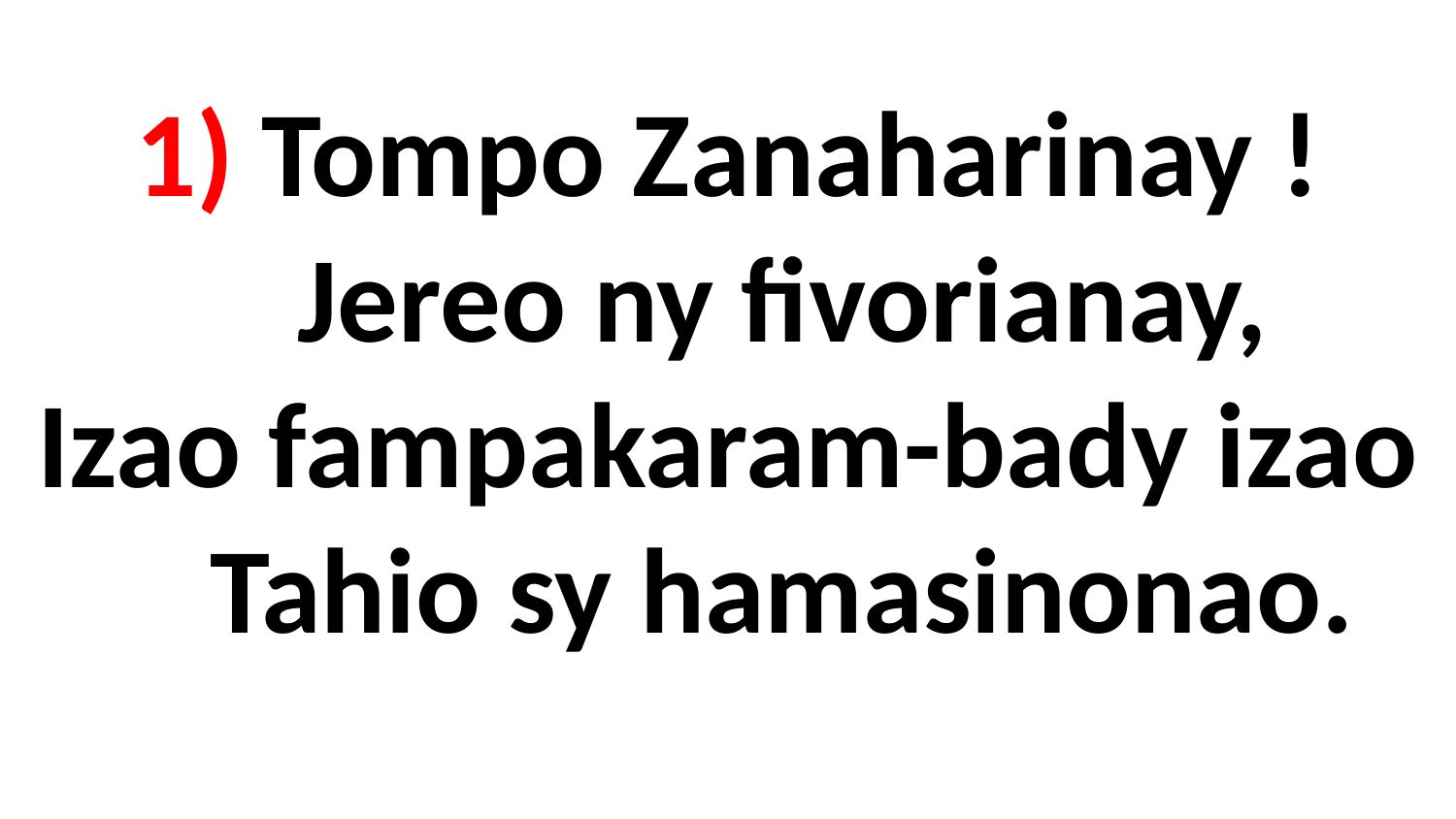

# 1) Tompo Zanaharinay ! Jereo ny fivorianay, Izao fampakaram-bady izao Tahio sy hamasinonao.